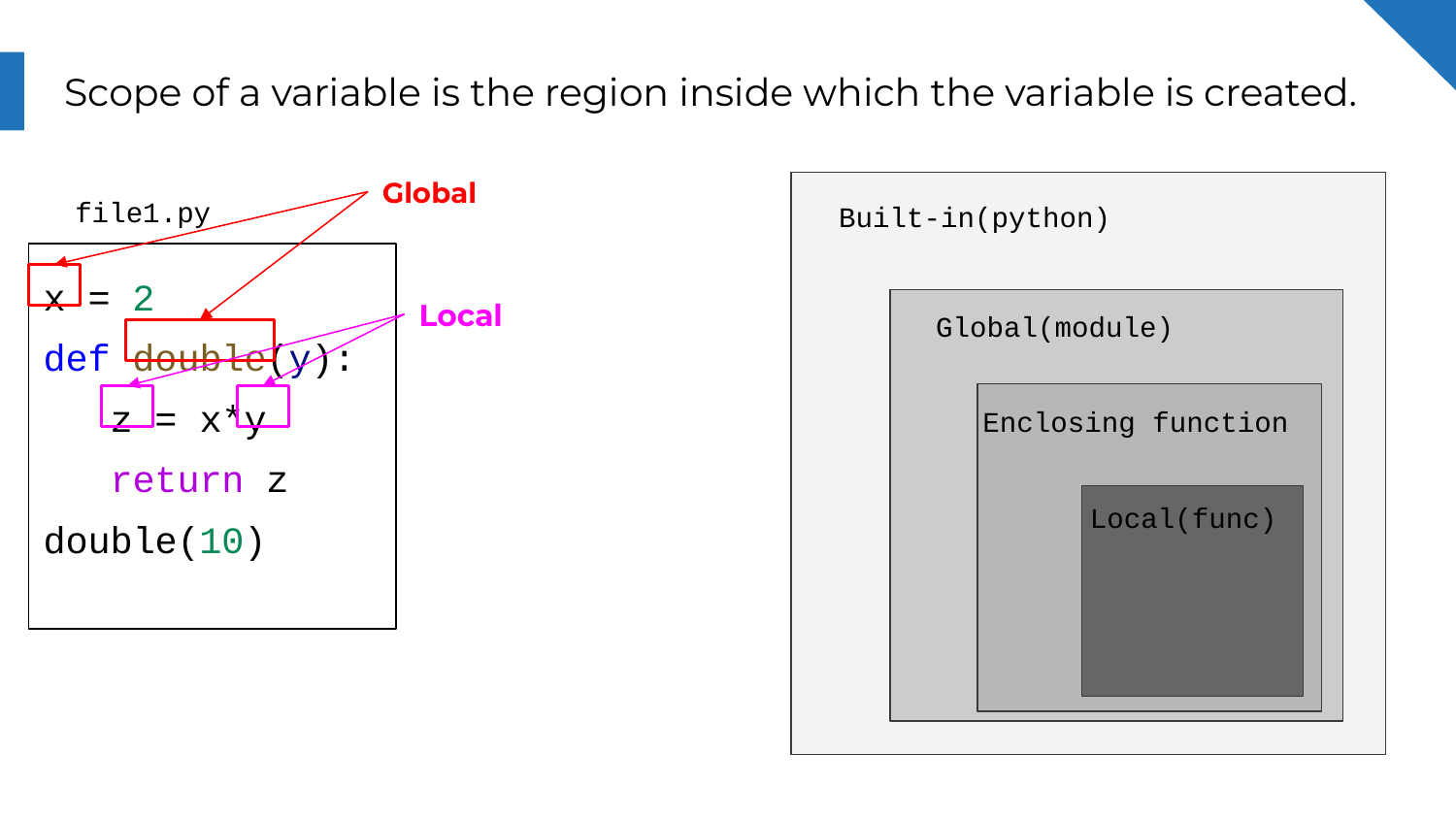

# Scope of a variable is the region inside which the variable is created.
Global

file1.py
Built-in(python)
x = 2
def double(y):
   z = x*y
   return z
double(10)

Local

Global(module)

Enclosing function

Local(func)